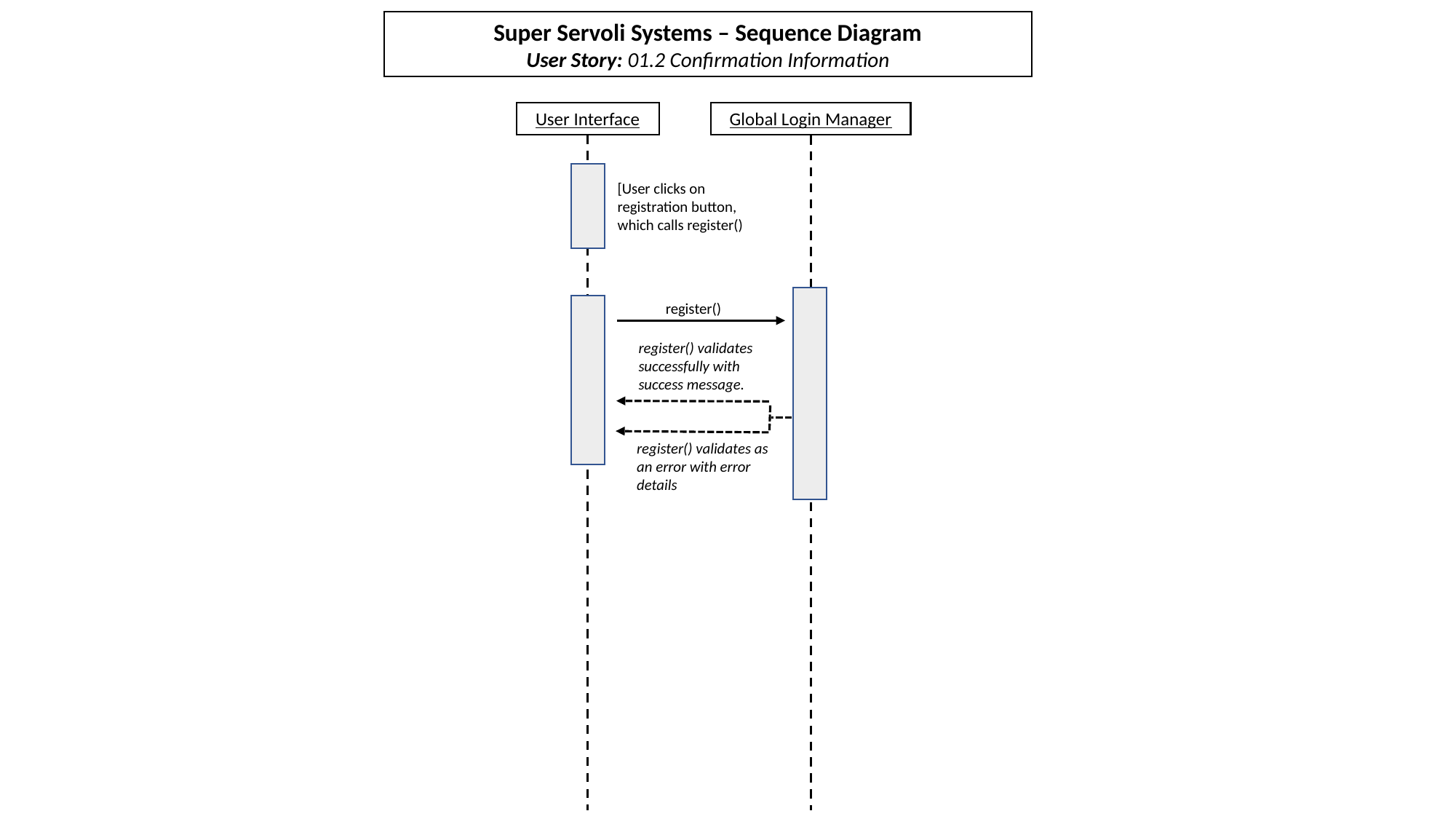

Super Servoli Systems – Sequence Diagram
User Story: 01.2 Confirmation Information
User Interface
Global Login Manager

[User clicks on registration button, which calls register()

register()

register() validates successfully with success message.
register() validates as an error with error details